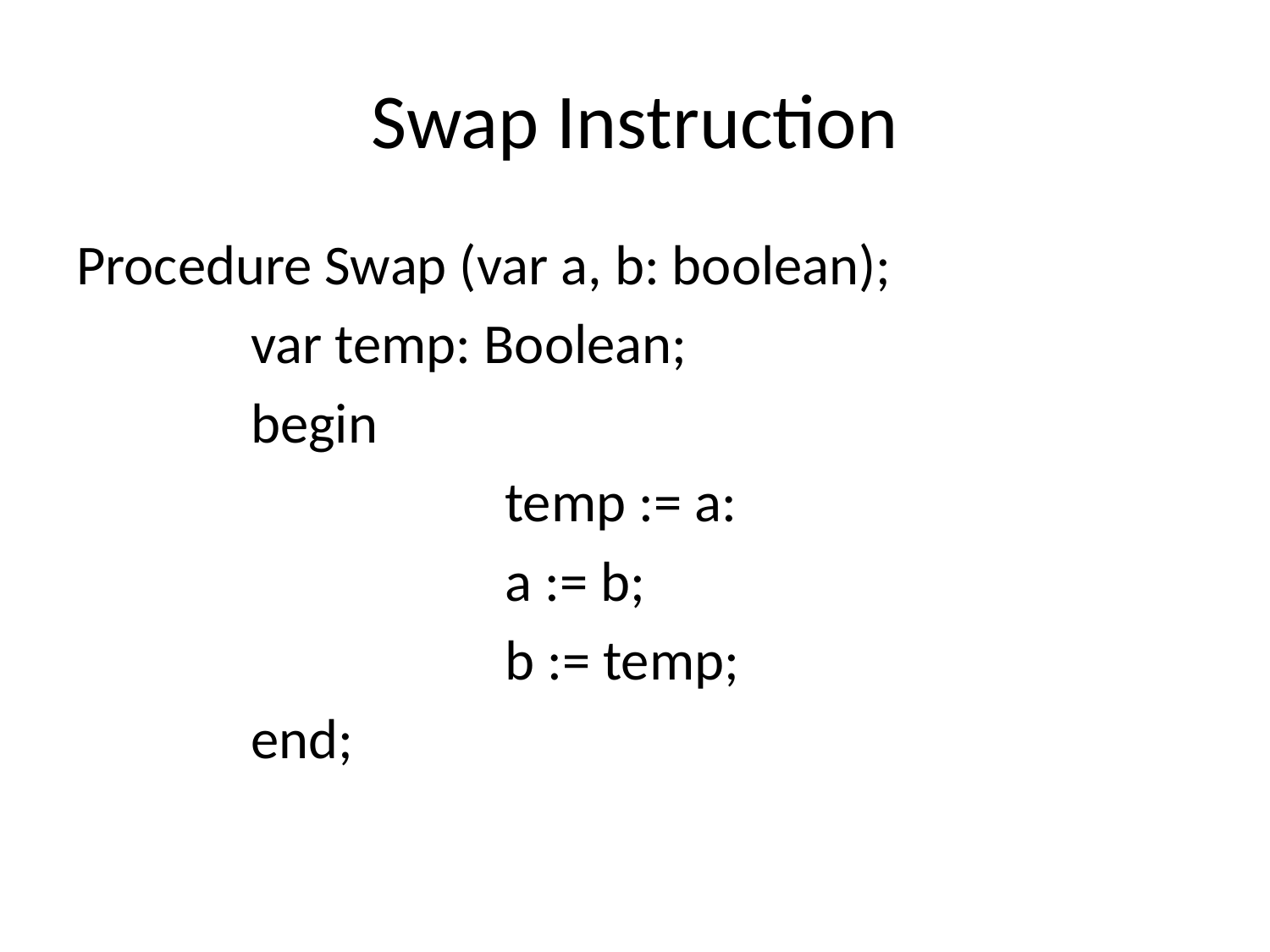

# Swap Instruction
Procedure Swap (var a, b: boolean);
		var temp: Boolean;
		begin
				temp := a:
				a := b;
				b := temp;
		end;